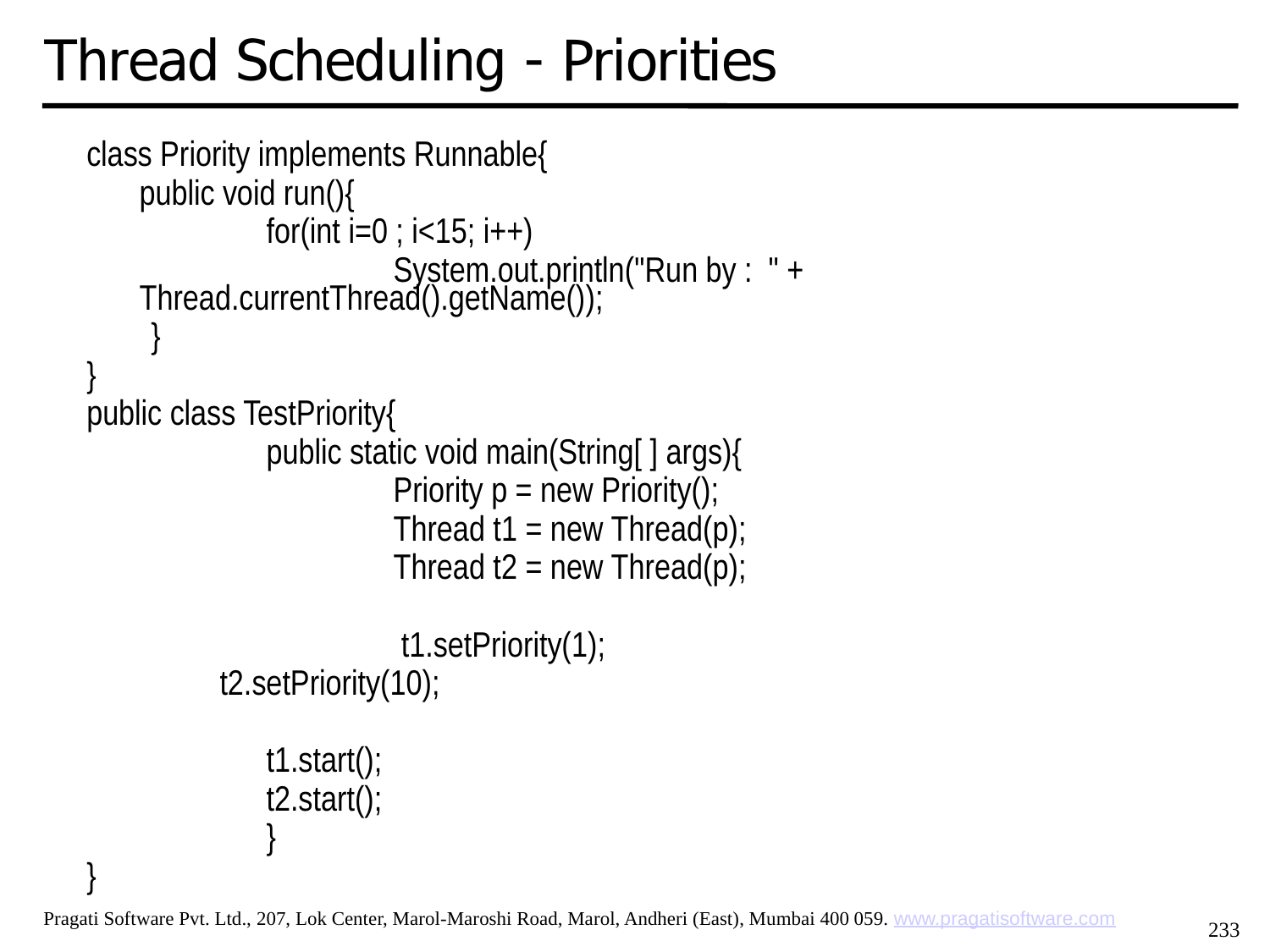

Thread Scheduling - Priorities
class Priority implements Runnable{
	public void run(){
	   	for(int i=0 ; i<15; i++)
	  		System.out.println("Run by :  " + Thread.currentThread().getName());
        }
}
public class TestPriority{
		public static void main(String[ ] args){
			Priority p = new Priority();
			Thread t1 = new Thread(p);
			Thread t2 = new Thread(p);

			 t1.setPriority(1);
	          t2.setPriority(10);

	        	t1.start();
	        	t2.start();
		}
}